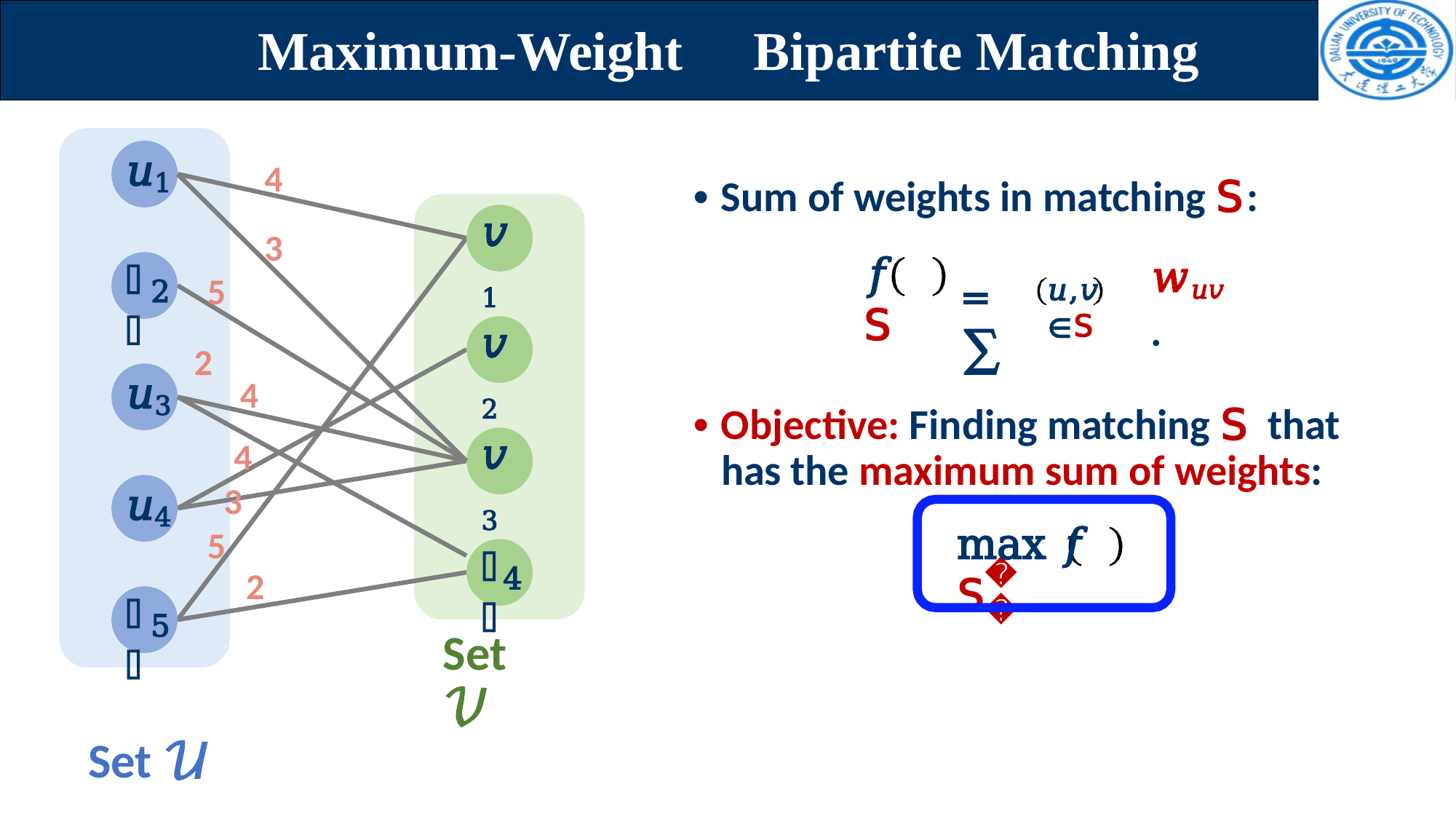

# Maximum-Weight	Bipartite Matching

4
3
𝑢1
• Sum of weights in matching 𝖲:

𝑣1

= ∑
𝑓	𝖲
𝑤𝑢𝑣.
𝑢

5
2
𝑢,𝑣 ∈𝖲
2

𝑣2

𝑢3

4
• Objective: Finding matching 𝖲 that has the maximum sum of weights:
𝑣3

4
3
5
2
𝑢4

max 𝑓	𝖲	.

𝑣

𝖲
4
𝑢

5
Set 𝒱
Set 𝒰